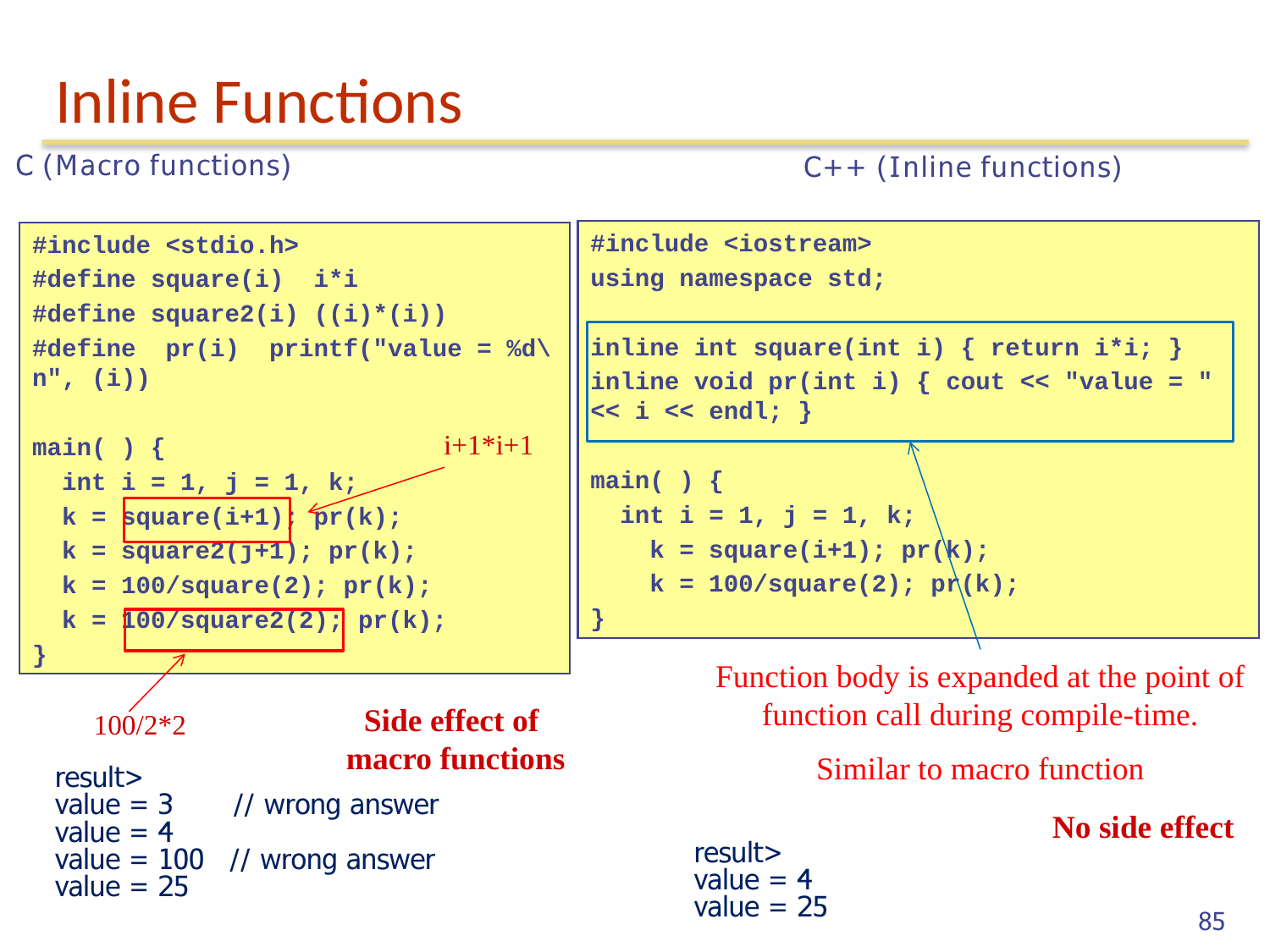

# Inline Functions
| C (Macro functions) |  |
| --- | --- |
|  |  |
|  |  |
|  | C++ (Inline functions) |
| --- | --- |
|  |  |
|  |  |

#include <iostream>
using namespace std;

inline int square(int i) { return i*i; }
inline void pr(int i) { cout << "value = " << i << endl; }

main( ) {
  int i = 1, j = 1, k;
    k = square(i+1); pr(k);
    k = 100/square(2); pr(k);
}
#include <stdio.h>
#define square(i)  i*i
#define square2(i) ((i)*(i))
#define  pr(i)  printf("value = %d\n", (i))

main( ) {
  int i = 1, j = 1, k;
  k = square(i+1); pr(k);
  k = square2(j+1); pr(k);
  k = 100/square(2); pr(k);
  k = 100/square2(2); pr(k);
}

Function body is expanded at the point of function call during compile-time.
Similar to macro function
|  |  |
| --- | --- |
|  |  |
| result> value = 3 // wrong answer value = 4 value = 100 // wrong answer value = 25 |  |
i+1*i+1

|  |  |
| --- | --- |
|  |  |
|  | result> value = 4 value = 25 |

100/2*2
Side effect of
macro functions
No side effect
85